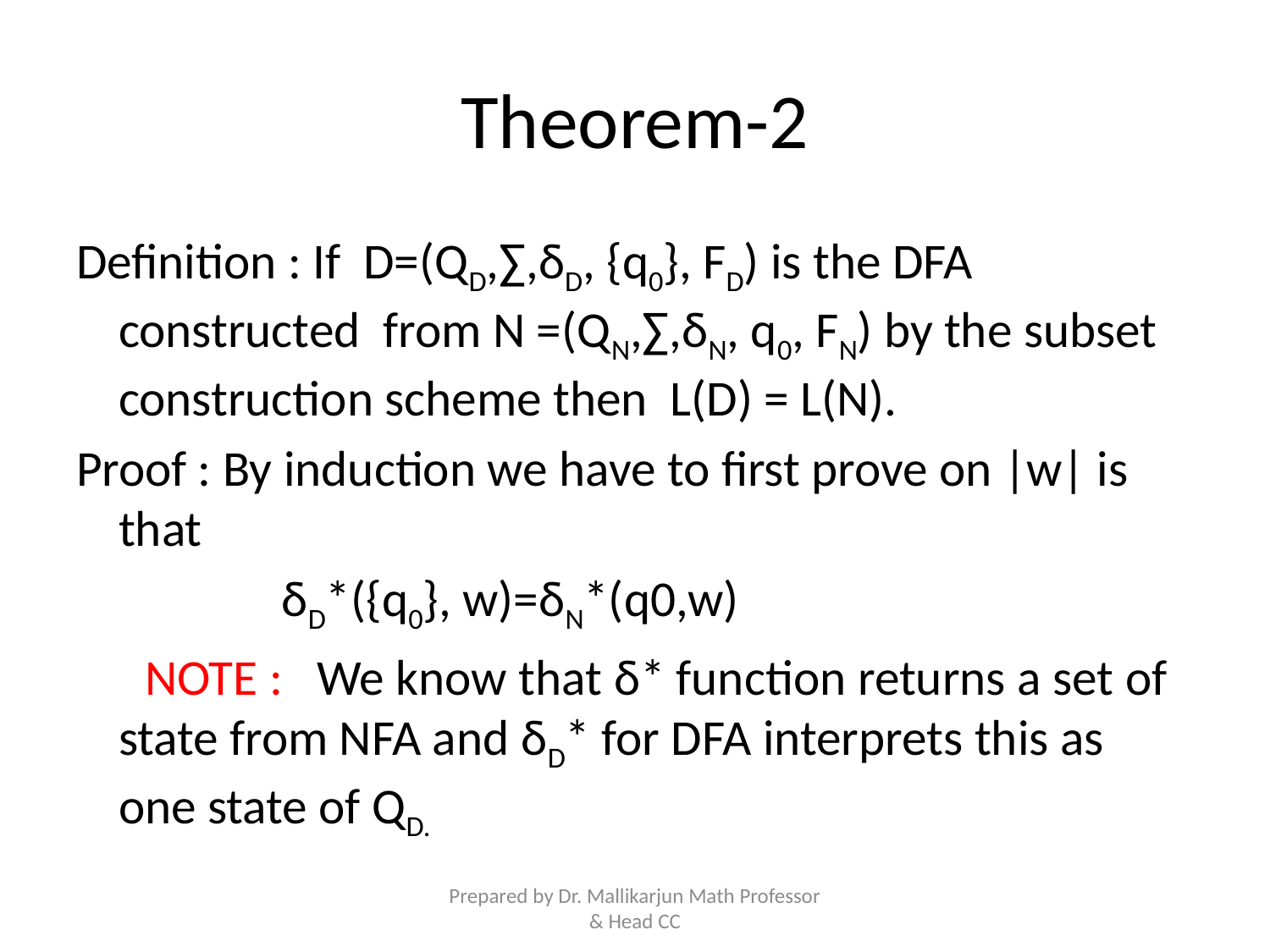

# Theorem-2
Definition : If  D=(QD,∑,δD, {q0}, FD) is the DFA constructed  from N =(QN,∑,δN, q0, FN) by the subset construction scheme then  L(D) = L(N).
Proof : By induction we have to first prove on |w| is that
                  δD*({q0}, w)=δN*(q0,w)
      NOTE :   We know that δ* function returns a set of state from NFA and δD* for DFA interprets this as one state of QD.

Prepared by Dr. Mallikarjun Math Professor & Head CC